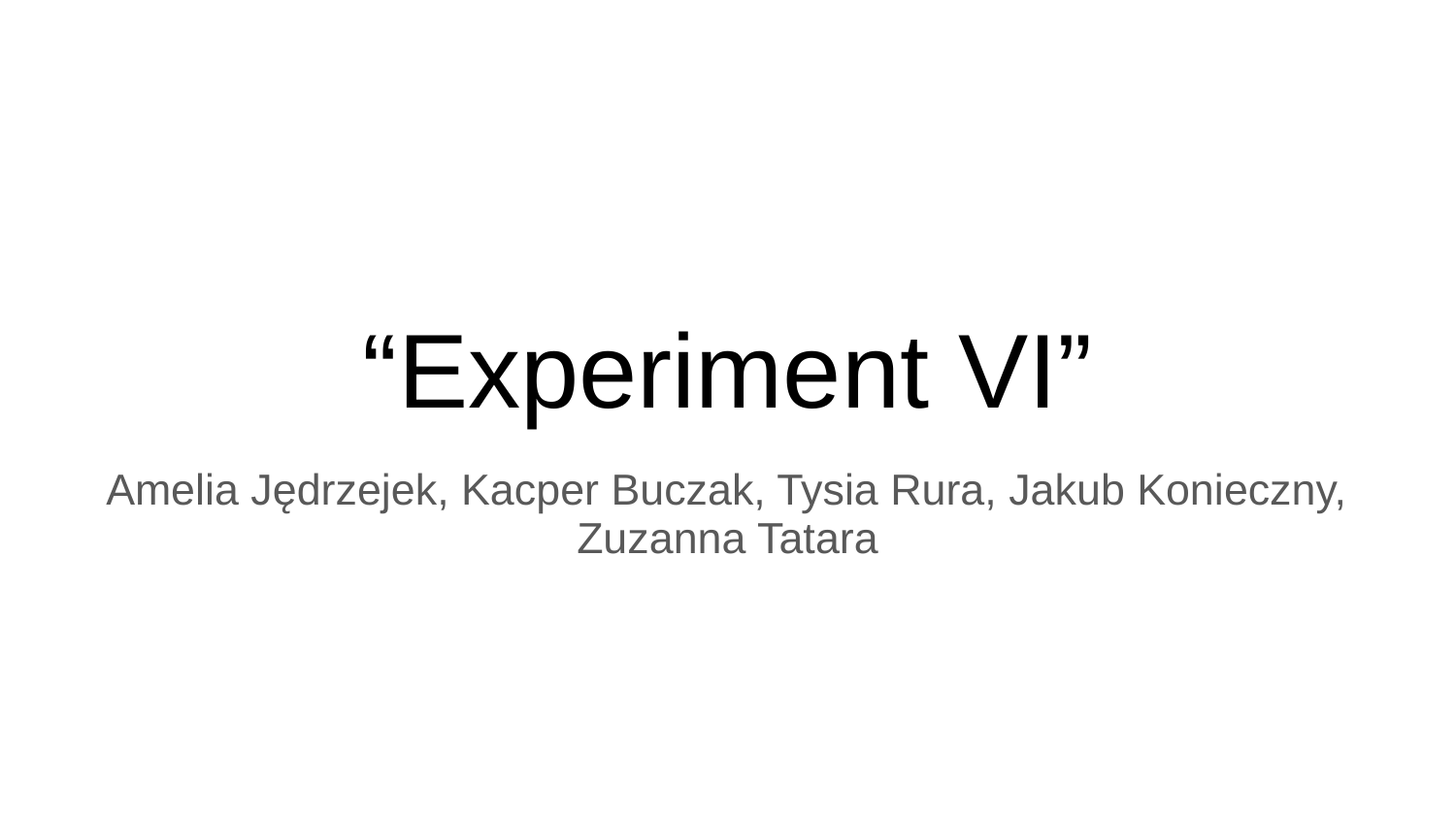

# “Experiment VI”
Amelia Jędrzejek, Kacper Buczak, Tysia Rura, Jakub Konieczny, Zuzanna Tatara